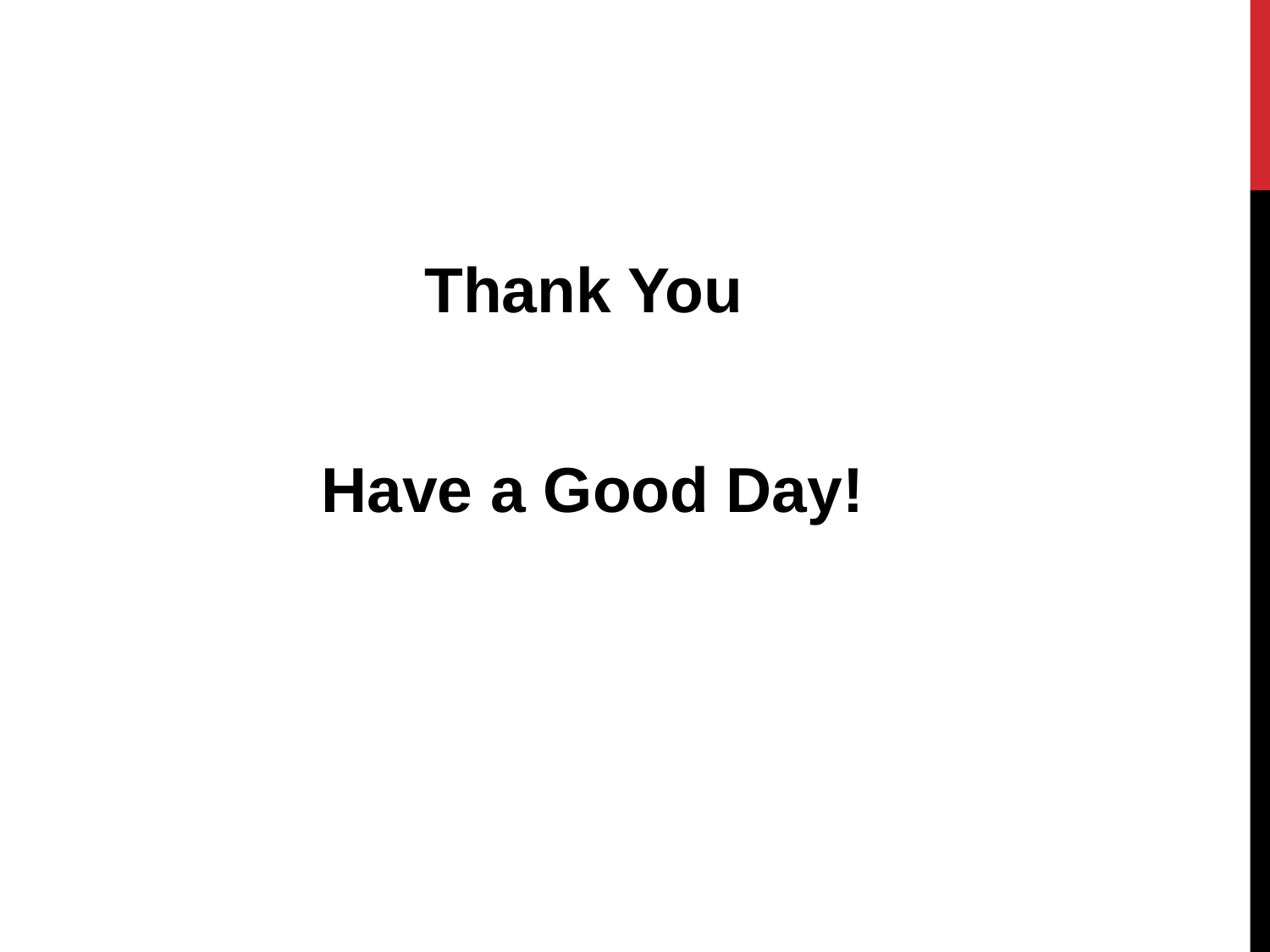

#
Thank You

Have a Good Day!